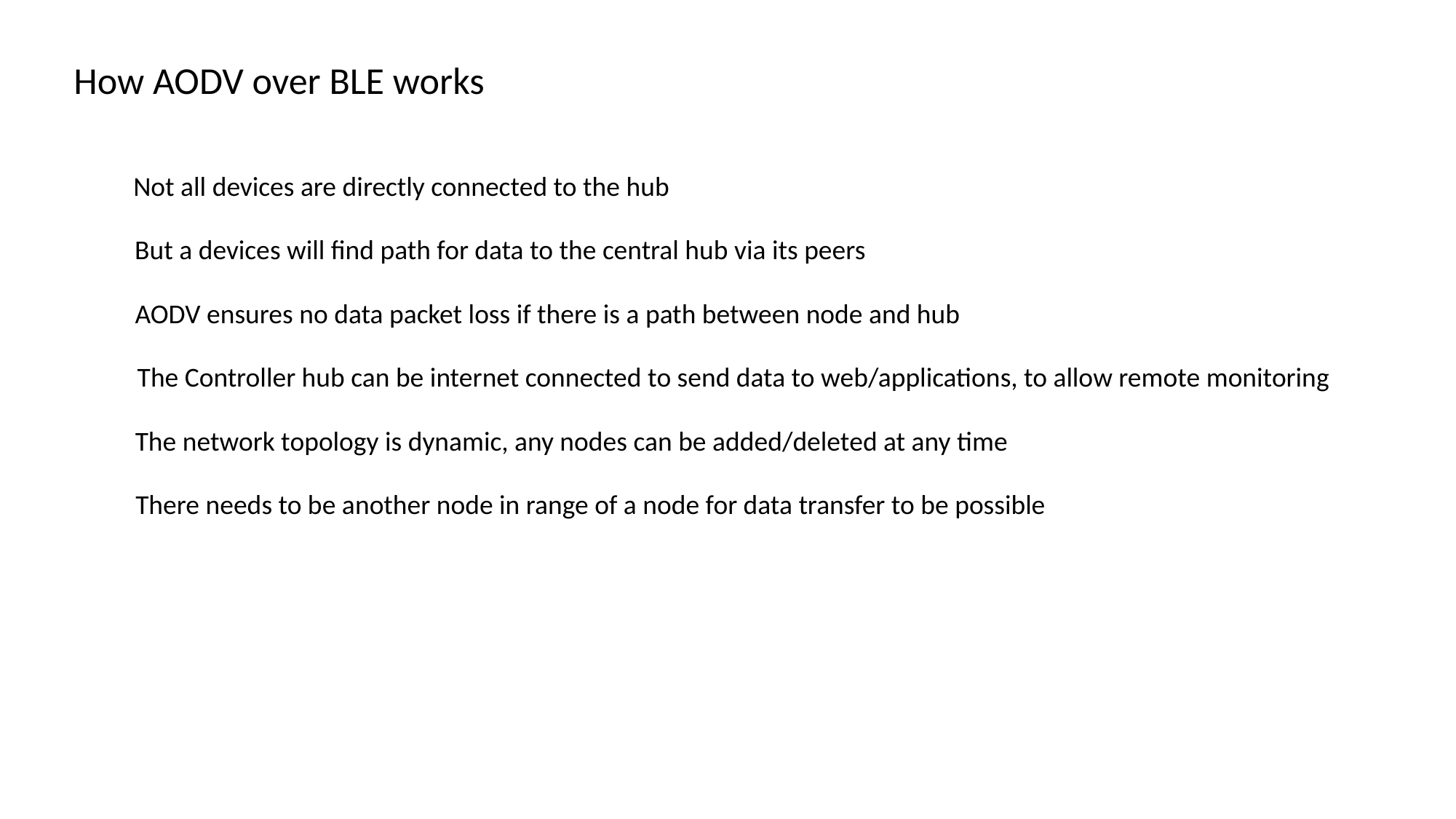

How AODV over BLE works
Not all devices are directly connected to the hub
But a devices will find path for data to the central hub via its peers
AODV ensures no data packet loss if there is a path between node and hub
The Controller hub can be internet connected to send data to web/applications, to allow remote monitoring
The network topology is dynamic, any nodes can be added/deleted at any time
There needs to be another node in range of a node for data transfer to be possible